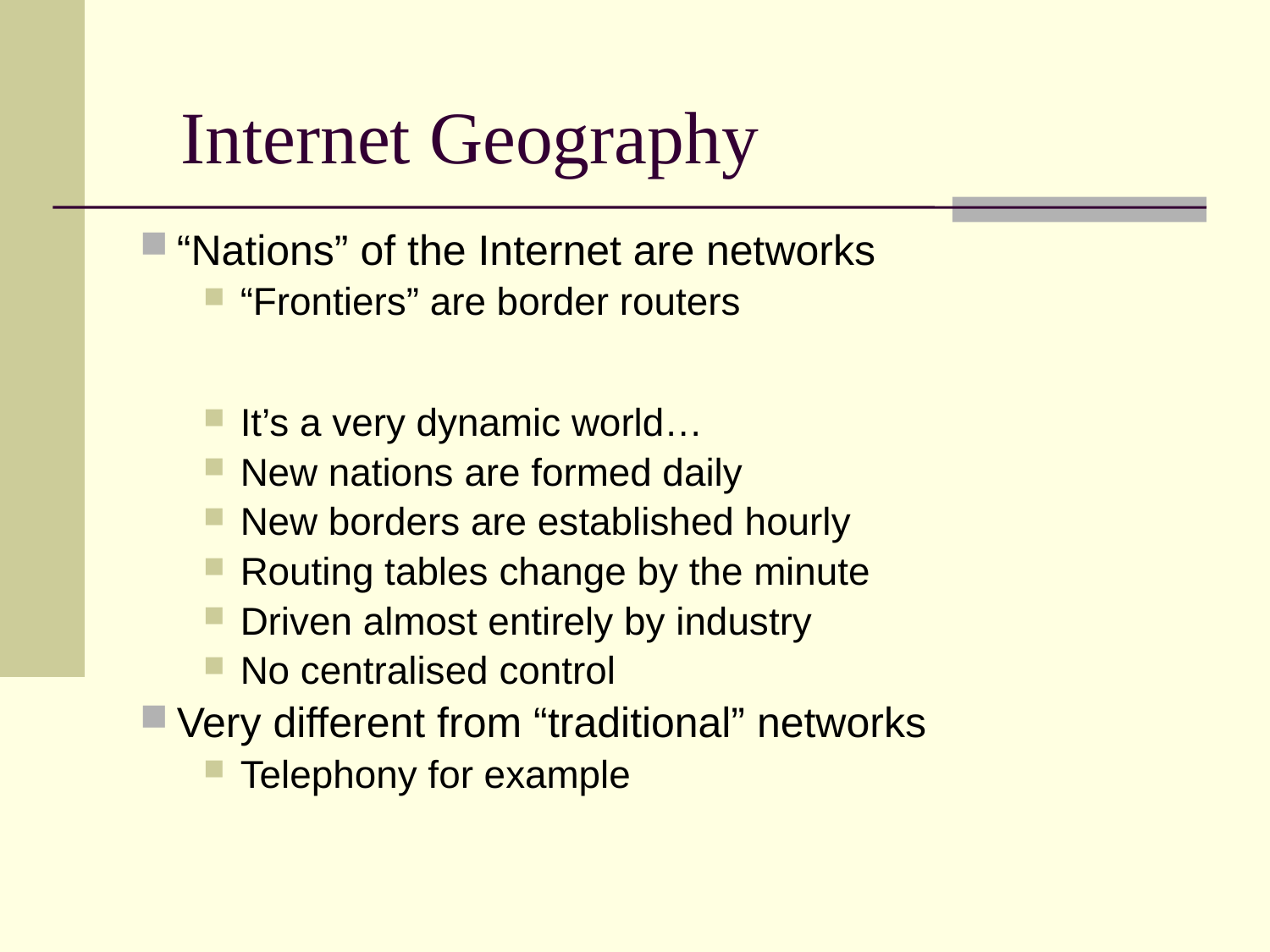

# Internet Geography
“Nations” of the Internet are networks
“Frontiers” are border routers

It’s a very dynamic world…
New nations are formed daily
New borders are established hourly
Routing tables change by the minute
Driven almost entirely by industry
No centralised control
Very different from “traditional” networks
Telephony for example